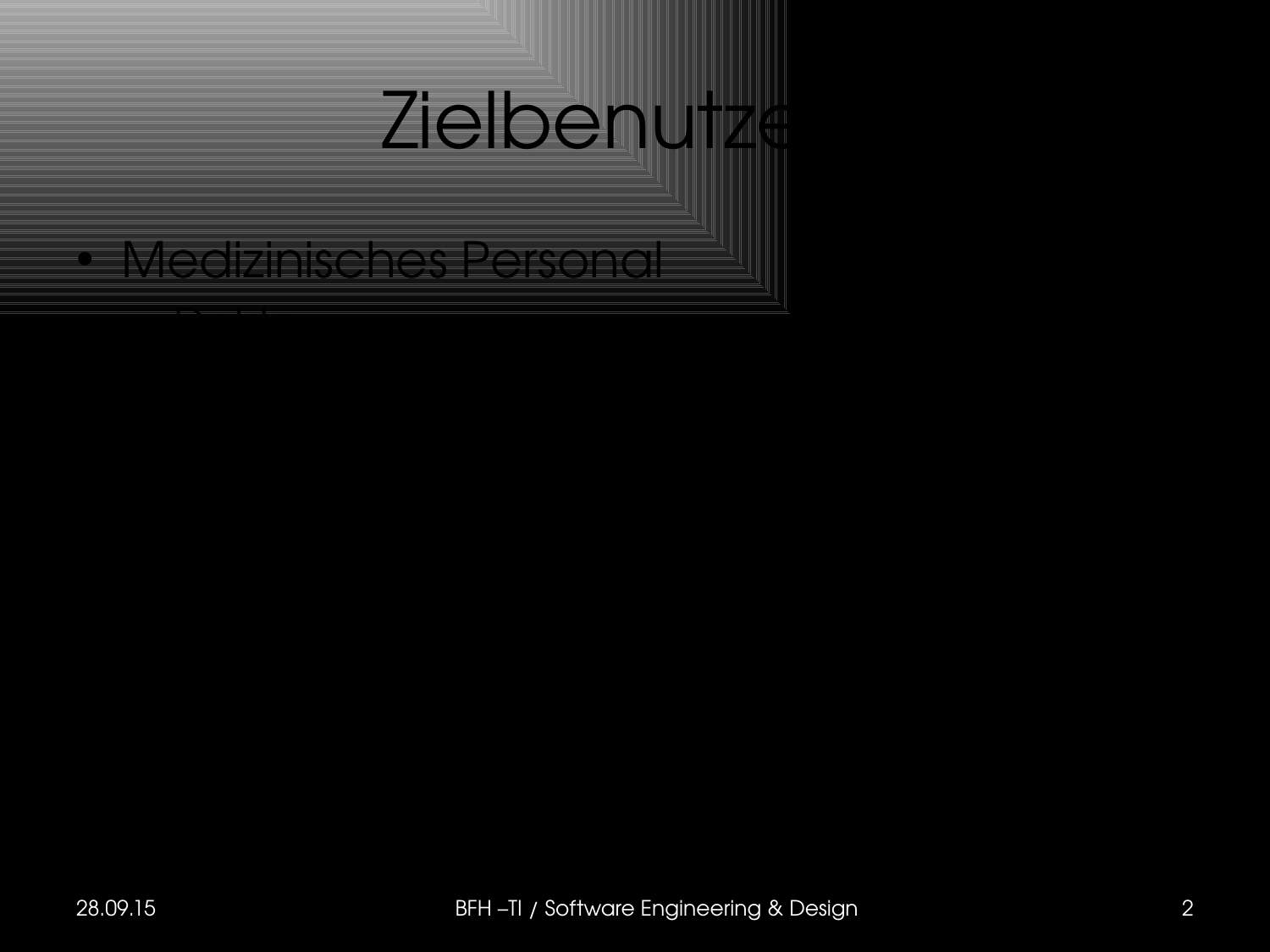

# Zielbenutzer
Medizinisches Personal
Doktor
MPA
Gesundheitsbeauftragter
Medizinischer Kodierer

Administratives Personal
Empfang
Statistiker
Management

28.09.15
BFH –TI / Software Engineering & Design
2